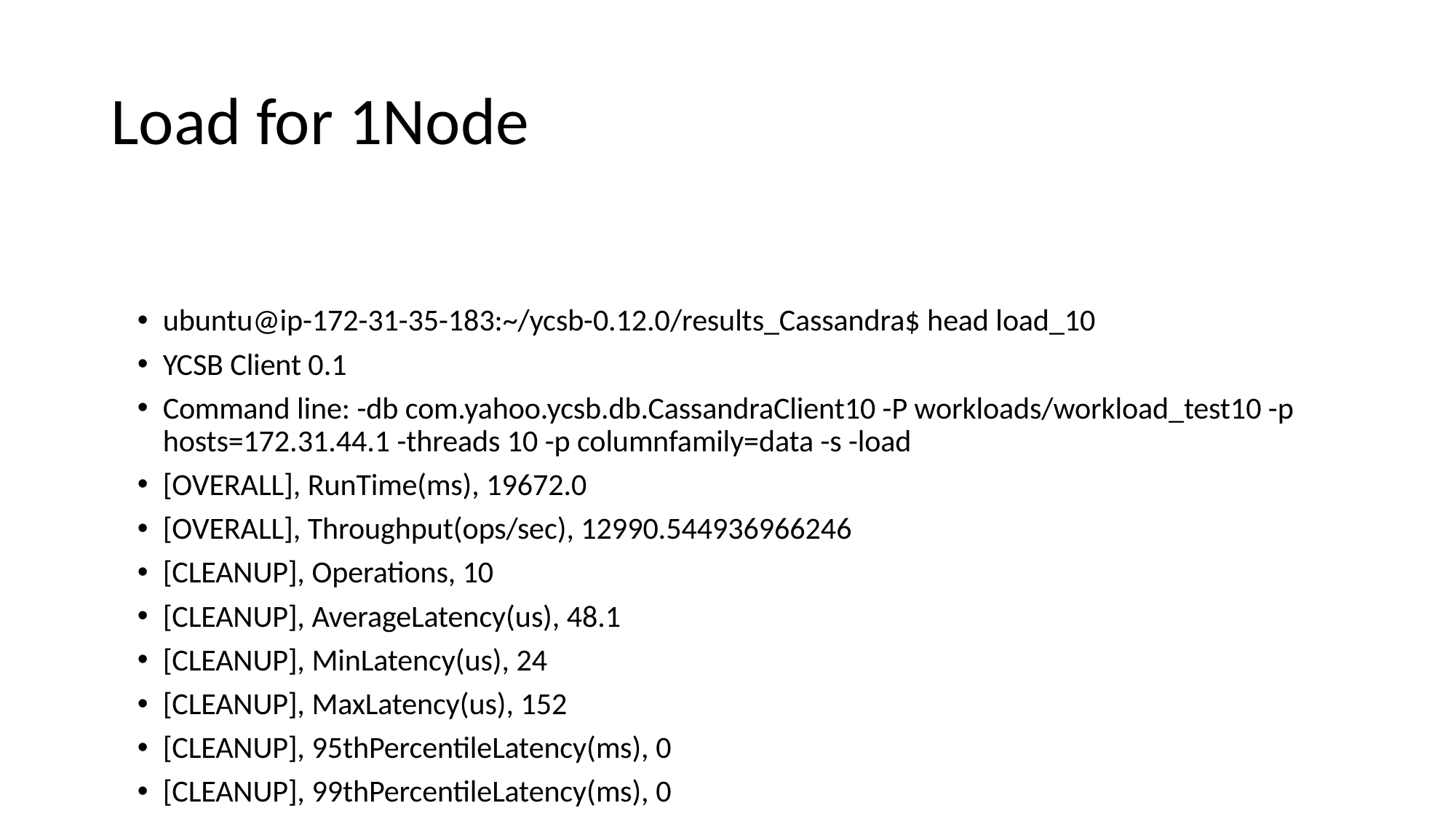

# Load for 1Node
ubuntu@ip-172-31-35-183:~/ycsb-0.12.0/results_Cassandra$ head load_10
YCSB Client 0.1
Command line: -db com.yahoo.ycsb.db.CassandraClient10 -P workloads/workload_test10 -p hosts=172.31.44.1 -threads 10 -p columnfamily=data -s -load
[OVERALL], RunTime(ms), 19672.0
[OVERALL], Throughput(ops/sec), 12990.544936966246
[CLEANUP], Operations, 10
[CLEANUP], AverageLatency(us), 48.1
[CLEANUP], MinLatency(us), 24
[CLEANUP], MaxLatency(us), 152
[CLEANUP], 95thPercentileLatency(ms), 0
[CLEANUP], 99thPercentileLatency(ms), 0